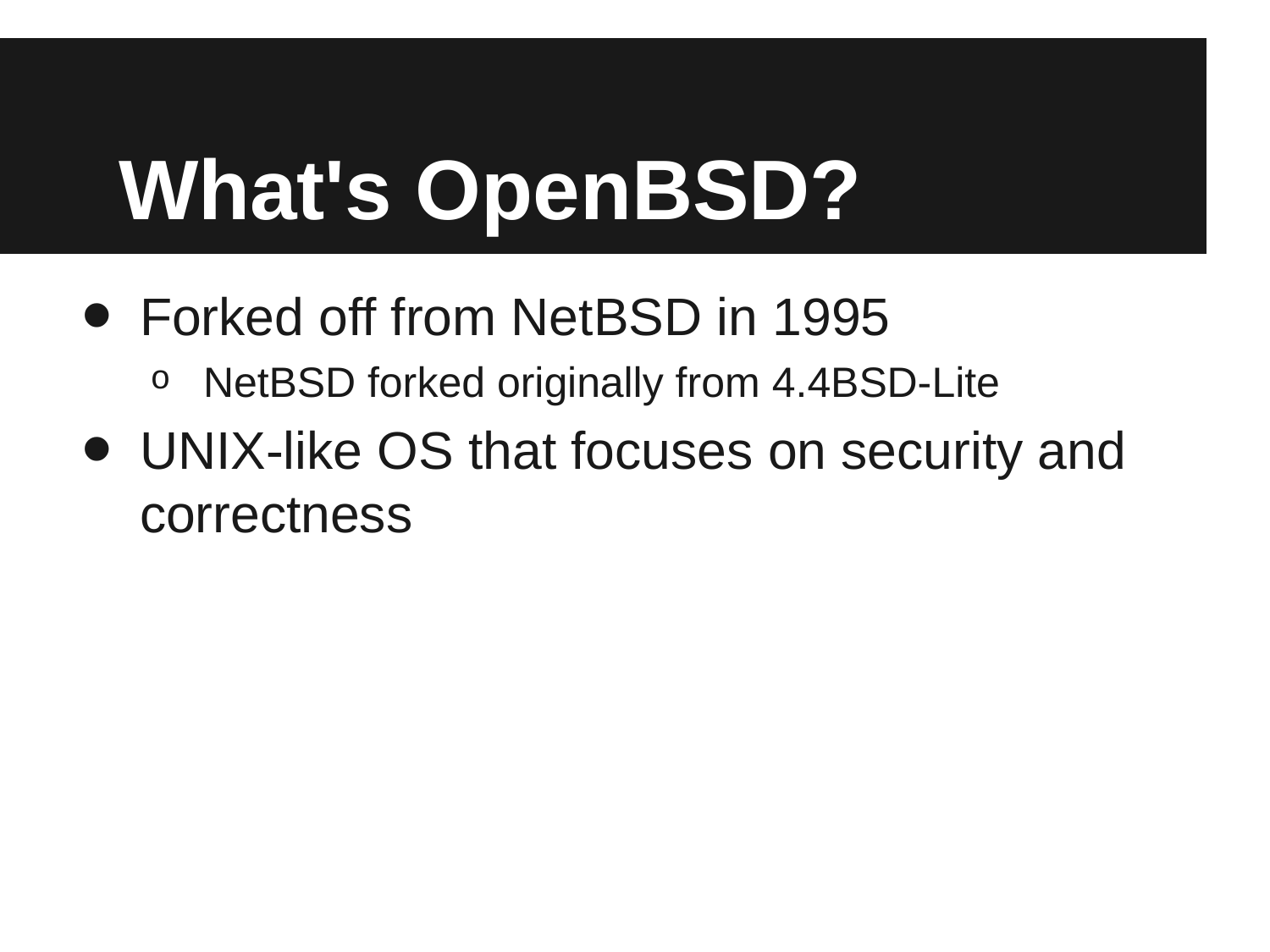

# What's OpenBSD?
Forked off from NetBSD in 1995
NetBSD forked originally from 4.4BSD-Lite
UNIX-like OS that focuses on security and correctness